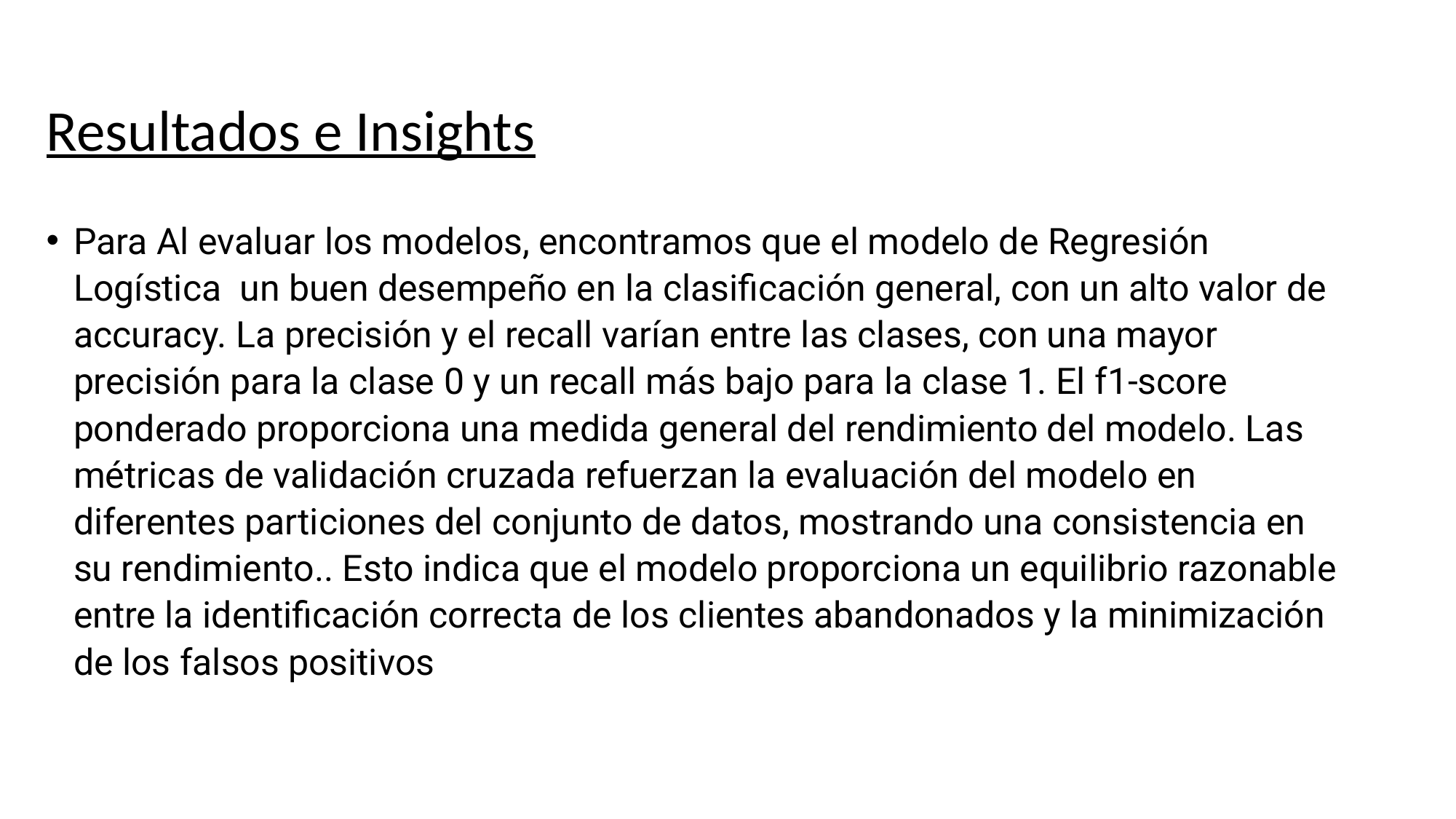

# Resultados e Insights
Para Al evaluar los modelos, encontramos que el modelo de Regresión Logística  un buen desempeño en la clasificación general, con un alto valor de accuracy. La precisión y el recall varían entre las clases, con una mayor precisión para la clase 0 y un recall más bajo para la clase 1. El f1-score ponderado proporciona una medida general del rendimiento del modelo. Las métricas de validación cruzada refuerzan la evaluación del modelo en diferentes particiones del conjunto de datos, mostrando una consistencia en su rendimiento.. Esto indica que el modelo proporciona un equilibrio razonable entre la identificación correcta de los clientes abandonados y la minimización de los falsos positivos